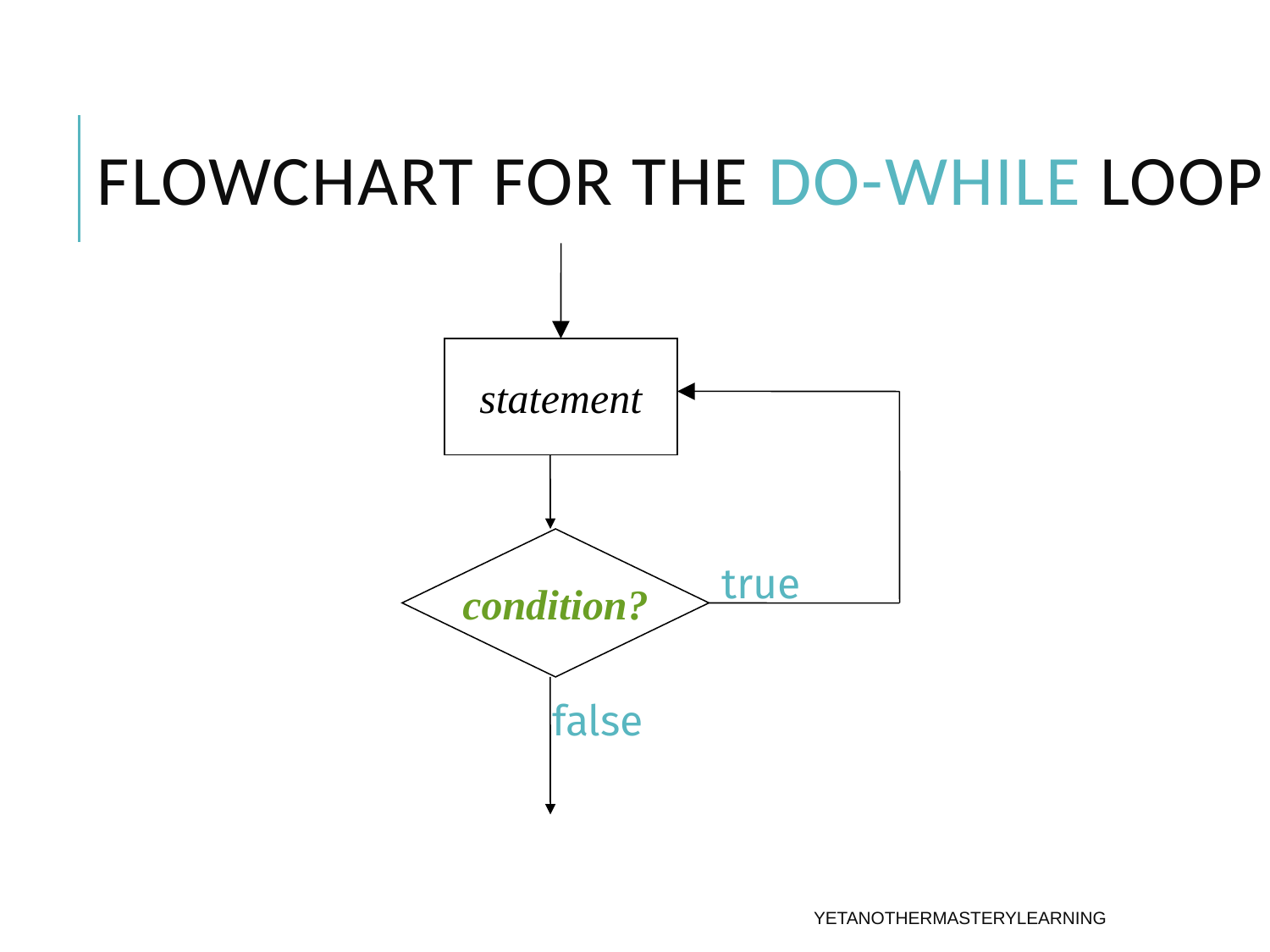

# Flowchart for the do-while loop

statement

condition?
true

false

YETANOTHERMASTERYLEARNING